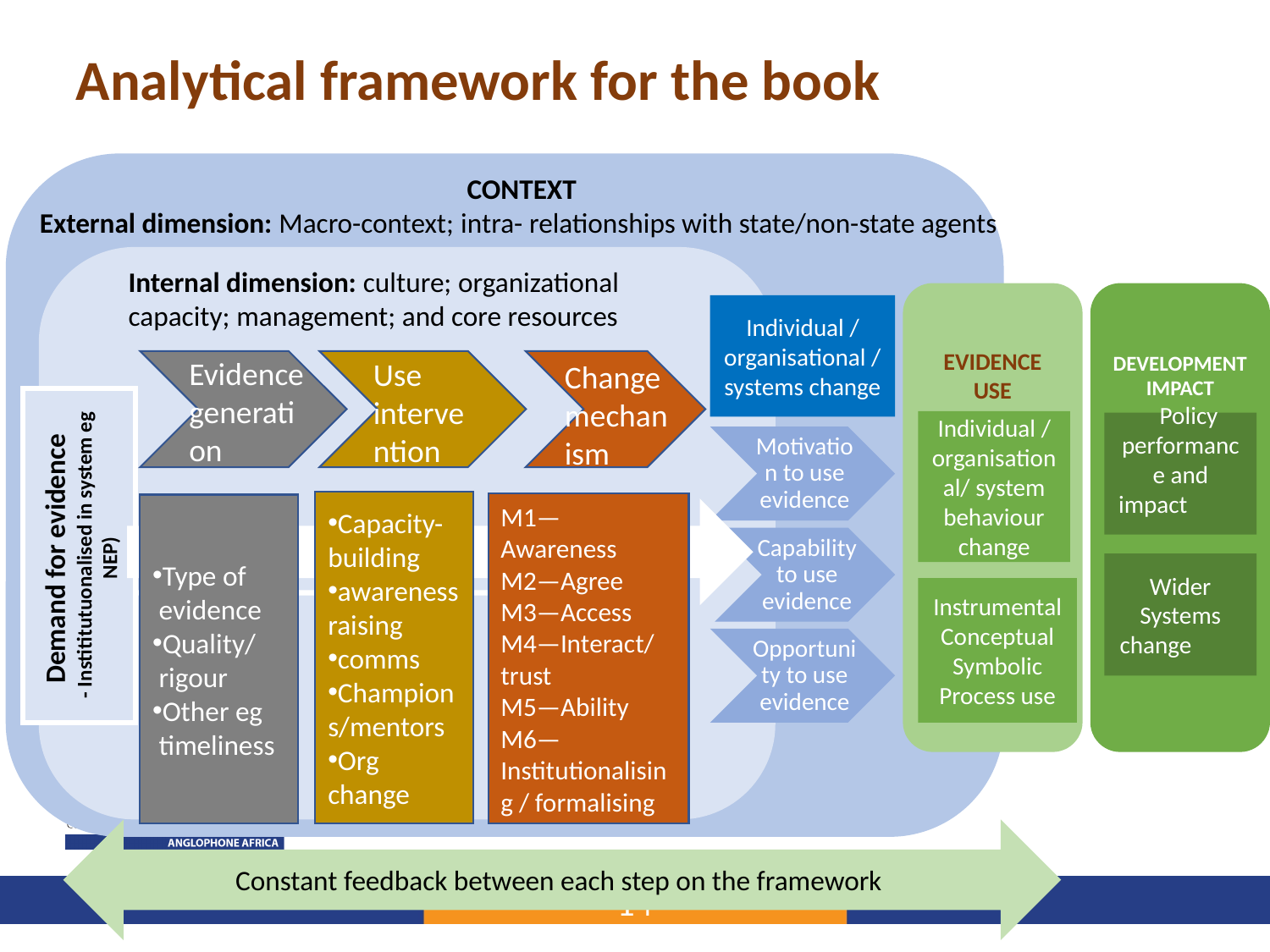

Analytical framework for the book

CONTEXT
External dimension: Macro-context; intra- relationships with state/non-state agents

Internal dimension: culture; organizational capacity; management; and core resources
EVIDENCE USE

Individual / organisational/ system behaviour change
Instrumental
Conceptual
Symbolic
Process use
DEVELOPMENT IMPACT

   Policy performance and impact
Wider Systems change
Individual / organisational / systems change
Evidence generation

Use intervention

Change
mechanism
Demand for evidence
- Instititutuonalised in system eg NEP)

Motivation to use evidence
Capacity-building
awareness raising
comms
Champions/mentors
Org change
M1— Awareness
M2—Agree
M3—Access
M4—Interact/trust
M5—Ability
M6—Institutionalising / formalising
Type of evidence
Quality/ rigour
Other eg timeliness

Capability to use evidence

Opportunity to use evidence
Constant feedback between each step on the framework